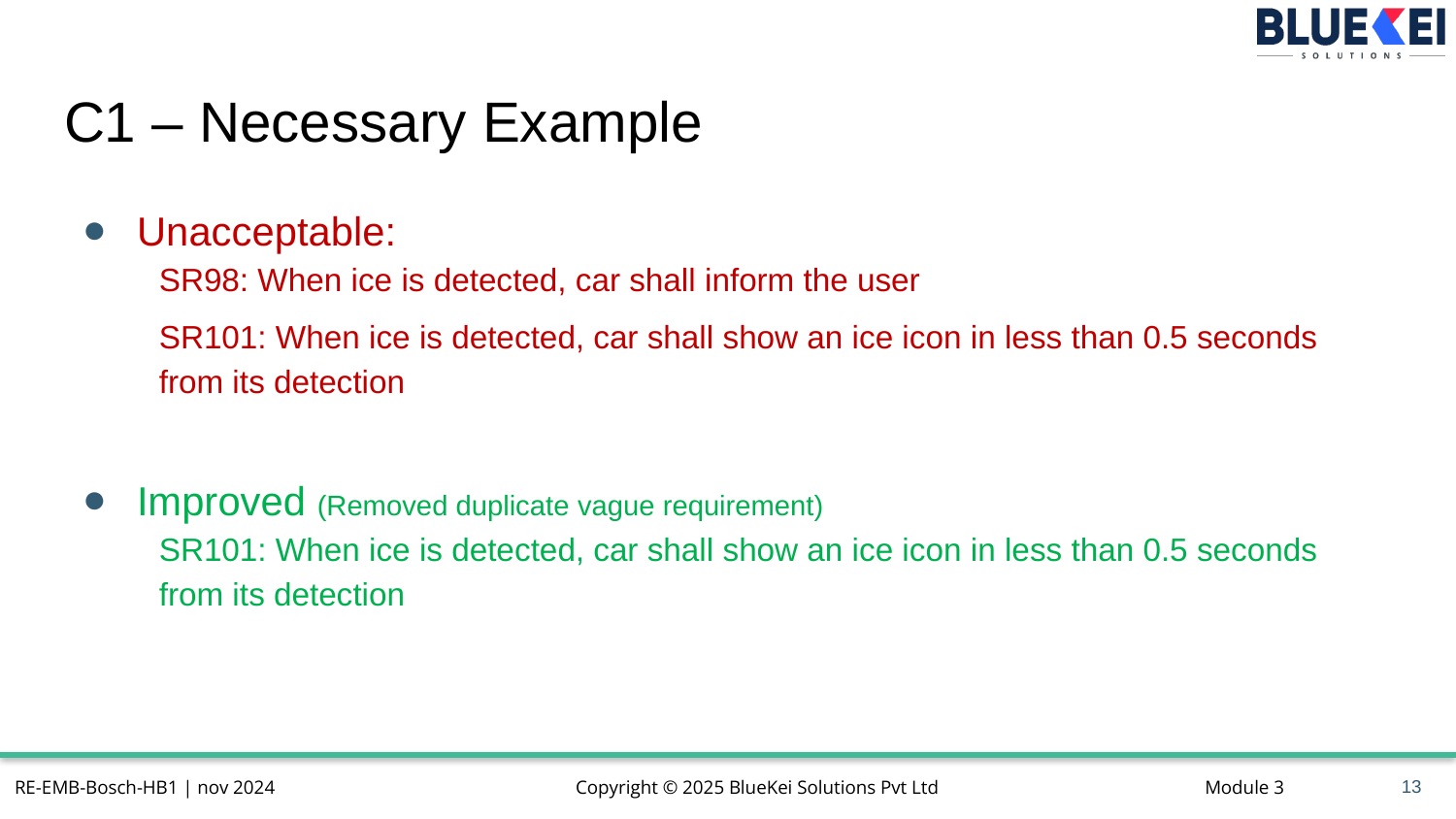

# C1 – Necessary Example
Unacceptable:
SR98: When ice is detected, car shall inform the user
SR101: When ice is detected, car shall show an ice icon in less than 0.5 seconds from its detection

Improved (Removed duplicate vague requirement)
SR101: When ice is detected, car shall show an ice icon in less than 0.5 seconds from its detection

13